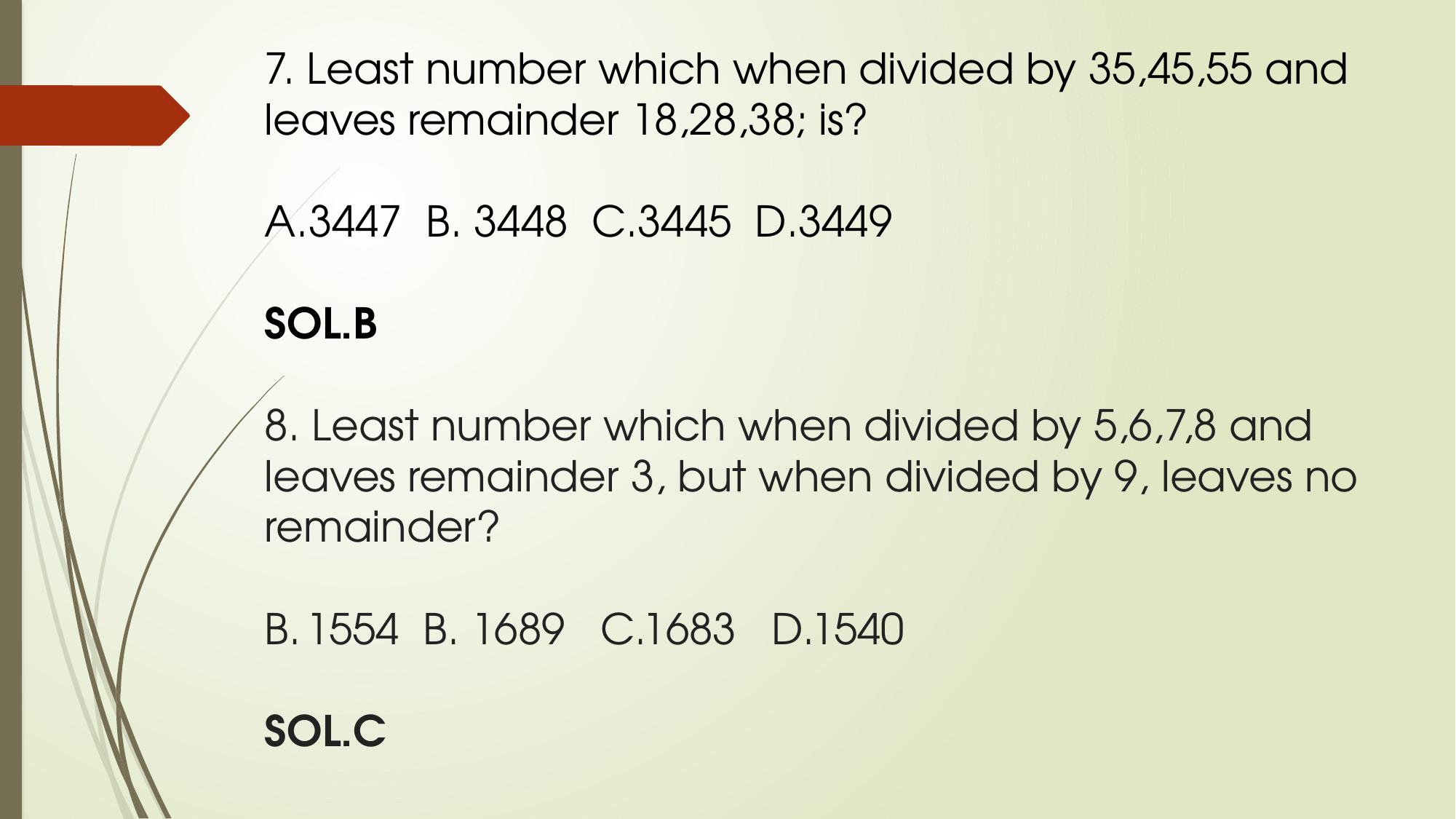

7. Least number which when divided by 35,45,55 and leaves remainder 18,28,38; is?

3447  B. 3448  C.3445  D.3449

SOL.B

8. Least number which when divided by 5,6,7,8 and leaves remainder 3, but when divided by 9, leaves no remainder?

1554  B. 1689   C.1683   D.1540

SOL.C